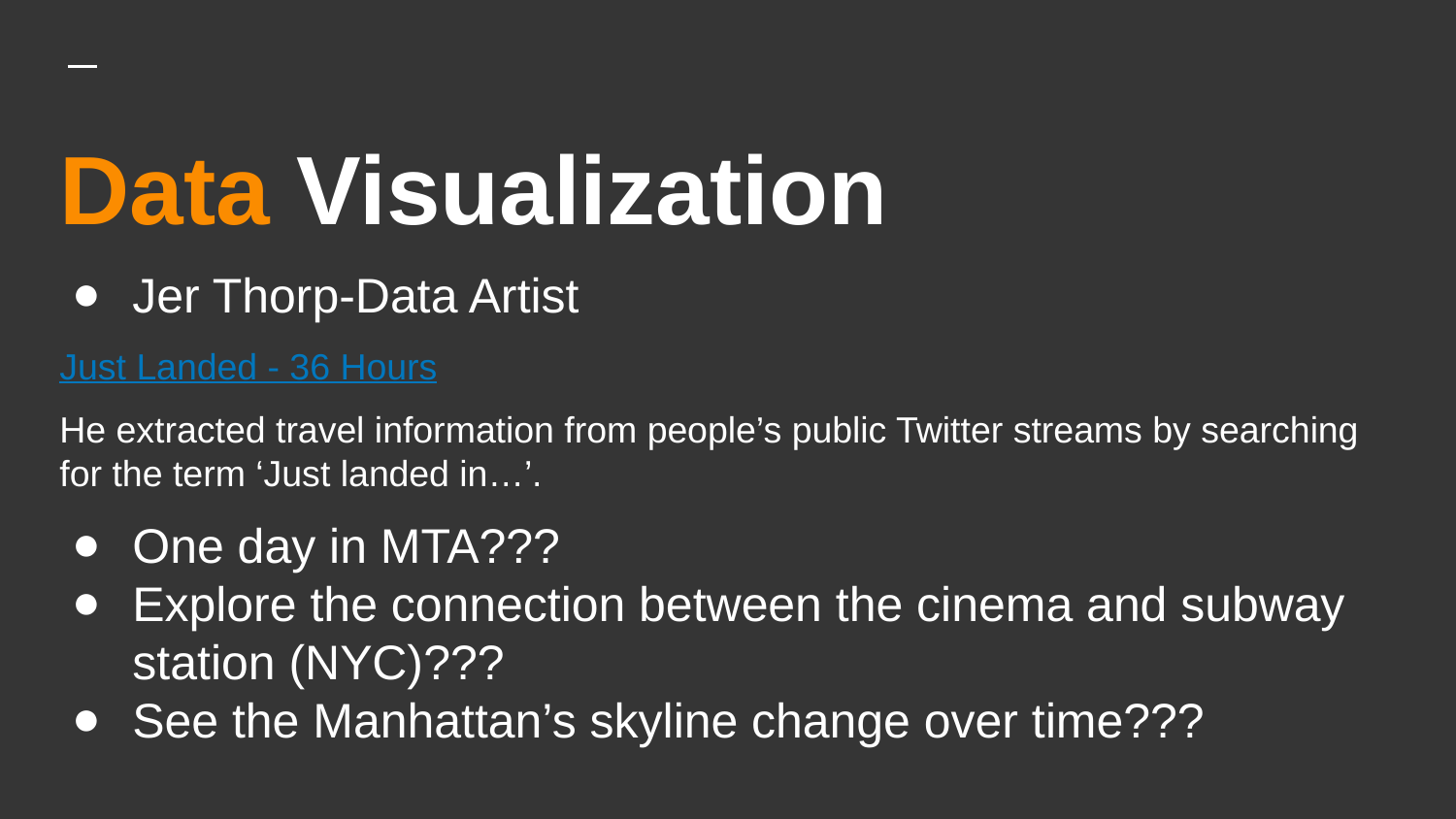

# Data Visualization
Jer Thorp-Data Artist
Just Landed - 36 Hours
He extracted travel information from people’s public Twitter streams by searching for the term ‘Just landed in…’.
One day in MTA???
Explore the connection between the cinema and subway station (NYC)???
See the Manhattan’s skyline change over time???